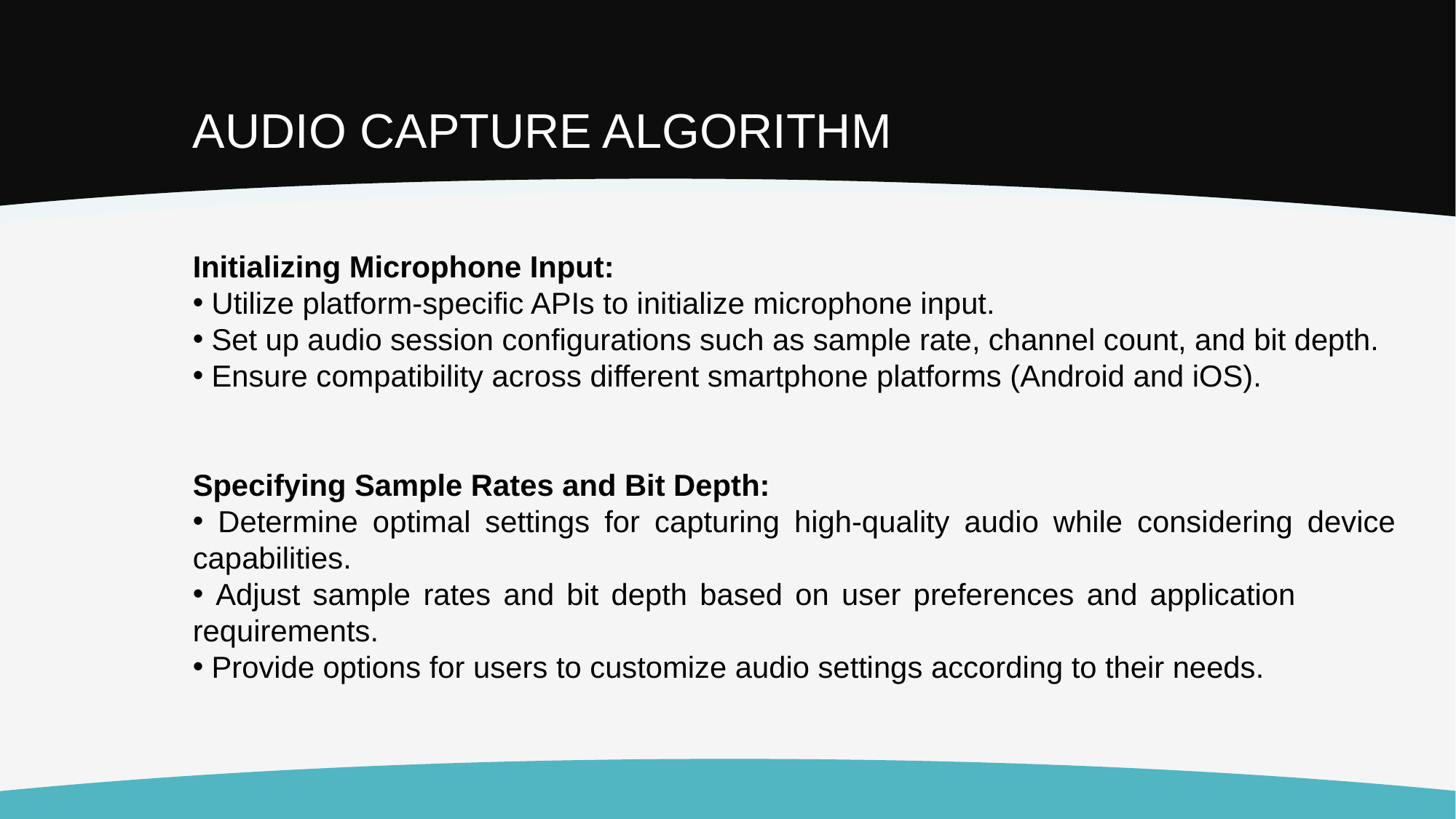

# AUDIO CAPTURE ALGORITHM
Initializing Microphone Input:
 Utilize platform-specific APIs to initialize microphone input.
 Set up audio session configurations such as sample rate, channel count, and bit depth.
 Ensure compatibility across different smartphone platforms (Android and iOS).

Specifying Sample Rates and Bit Depth:
 Determine optimal settings for capturing high-quality audio while considering device capabilities.
 Adjust sample rates and bit depth based on user preferences and application         requirements.
 Provide options for users to customize audio settings according to their needs.